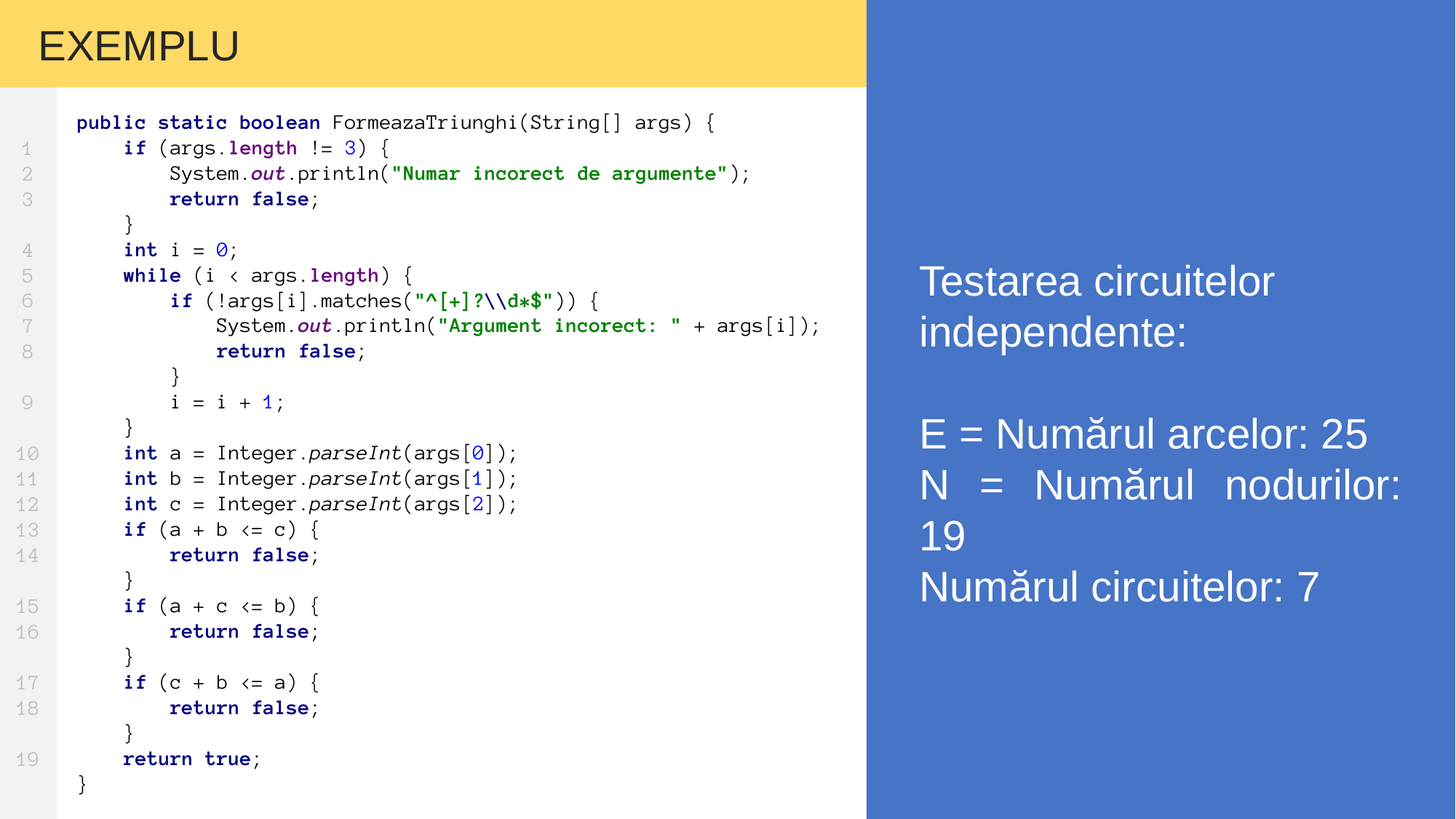

EXEMPLU

1
2
3

4
5
6
7
8

9

10
11
12
13
14

15
16

17
18

19

public static boolean FormeazaTriunghi(String[] args) {
    if (args.length != 3) {
        System.out.println("Numar incorect de argumente");
        return false;
    }
    int i = 0;
    while (i < args.length) {
        if (!args[i].matches("^[+]?\\d*$")) {
            System.out.println("Argument incorect: " + args[i]);
            return false;
        }
        i = i + 1;
    }
    int a = Integer.parseInt(args[0]);
    int b = Integer.parseInt(args[1]);
    int c = Integer.parseInt(args[2]);
    if (a + b <= c) {
        return false;
    }
    if (a + c <= b) {
        return false;
    }
    if (c + b <= a) {
        return false;
    }
    return true;
}
Testarea circuitelor
independente:

E = Numărul arcelor: 25
N = Numărul nodurilor: 19
Numărul circuitelor: 7